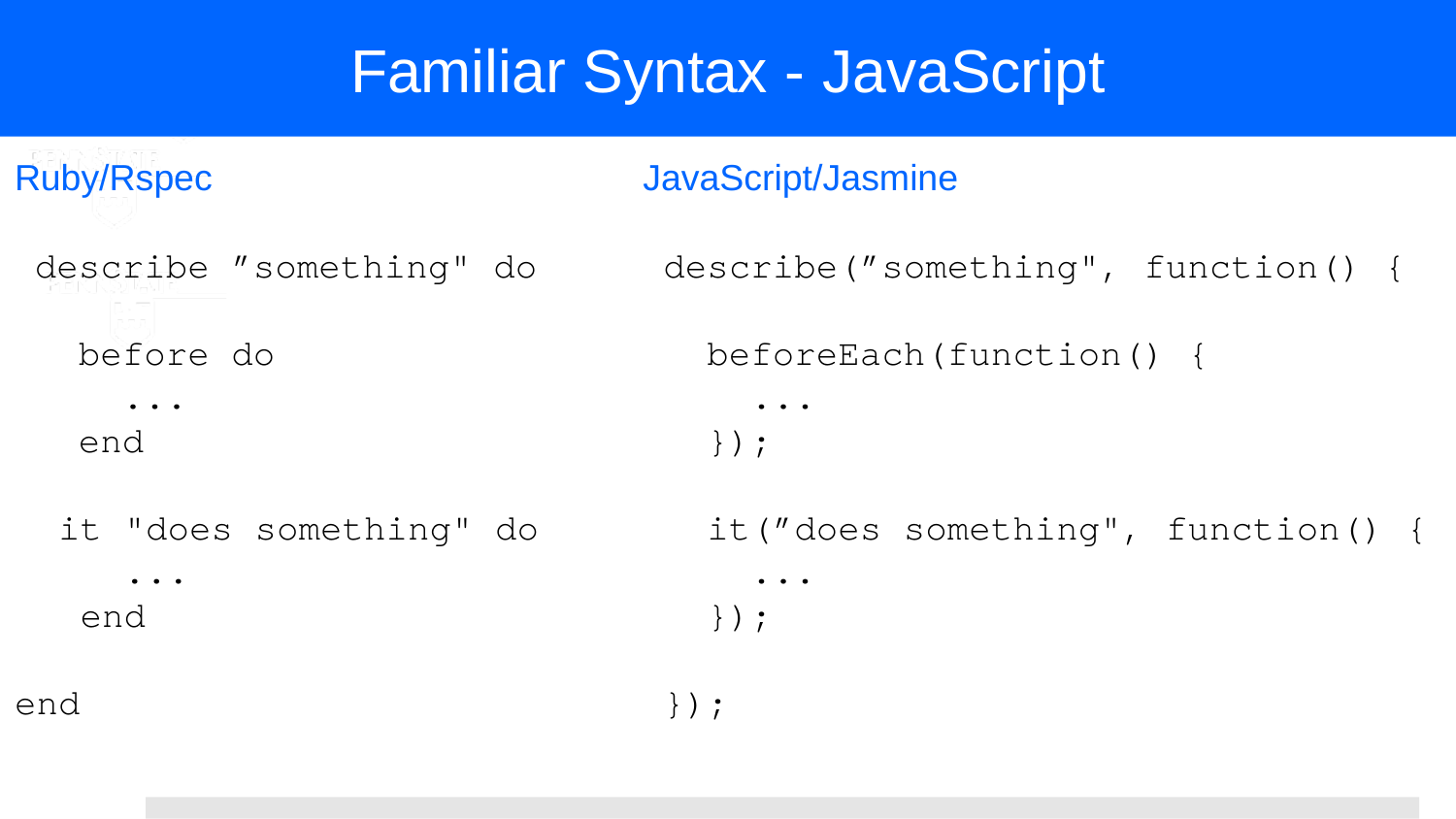

# Familiar Syntax - JavaScript
Ruby/Rspec

describe ”something" do

  before do
    ...
  end

  it "does something" do
     ...
   end

end

JavaScript/Jasmine

describe(”something", function() {

  beforeEach(function() {
    ...
  });

  it(”does something", function() {
    ...
  });

});